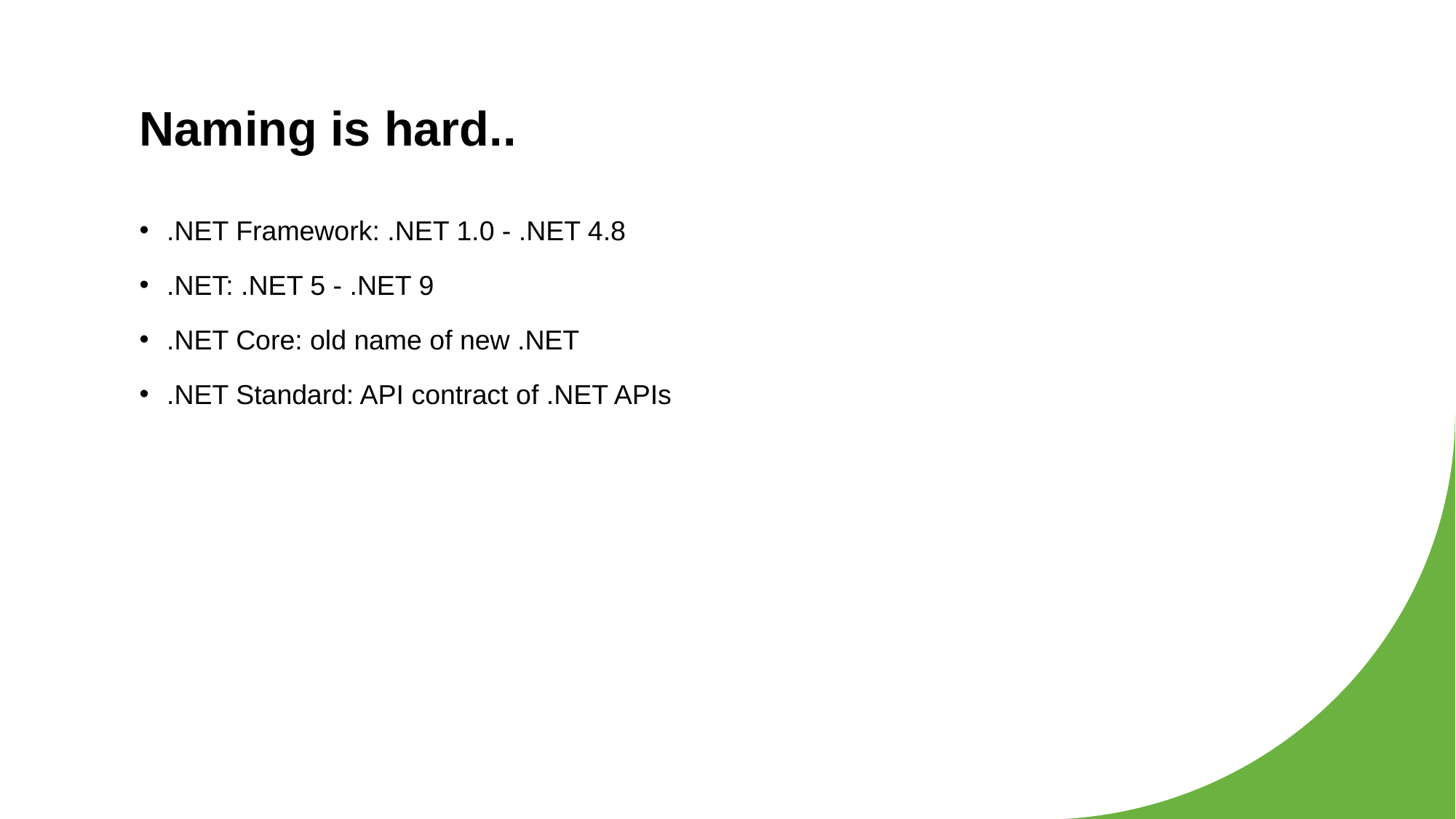

# Naming is hard..
.NET Framework: .NET 1.0 - .NET 4.8
.NET: .NET 5 - .NET 9
.NET Core: old name of new .NET
.NET Standard: API contract of .NET APIs